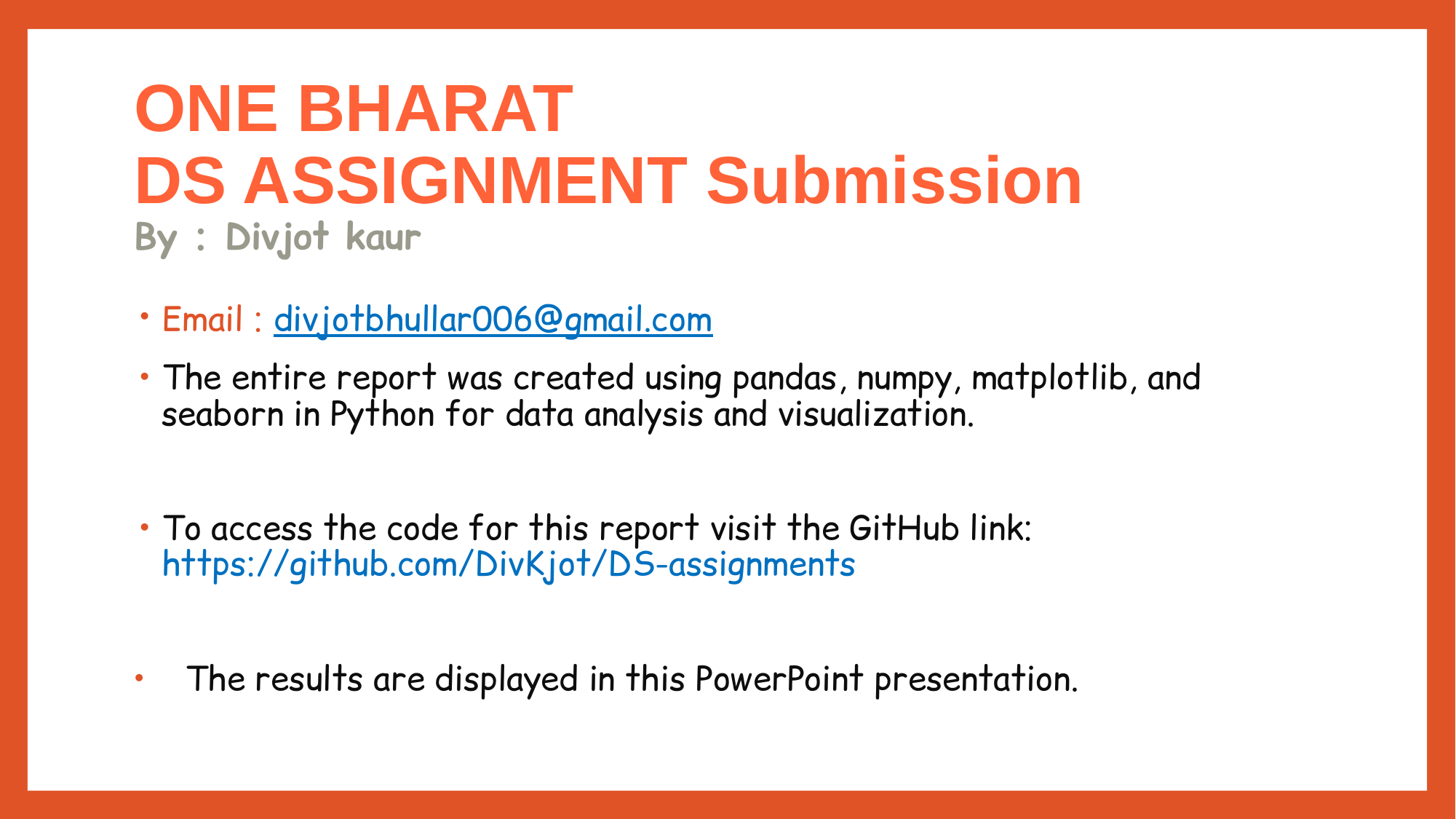

# ONE BHARAT DS ASSIGNMENT Submission By : Divjot kaur
Email : divjotbhullar006@gmail.com
The entire report was created using pandas, numpy, matplotlib, and seaborn in Python for data analysis and visualization.

To access the code for this report visit the GitHub link:	https://github.com/DivKjot/DS-assignments

 The results are displayed in this PowerPoint presentation.